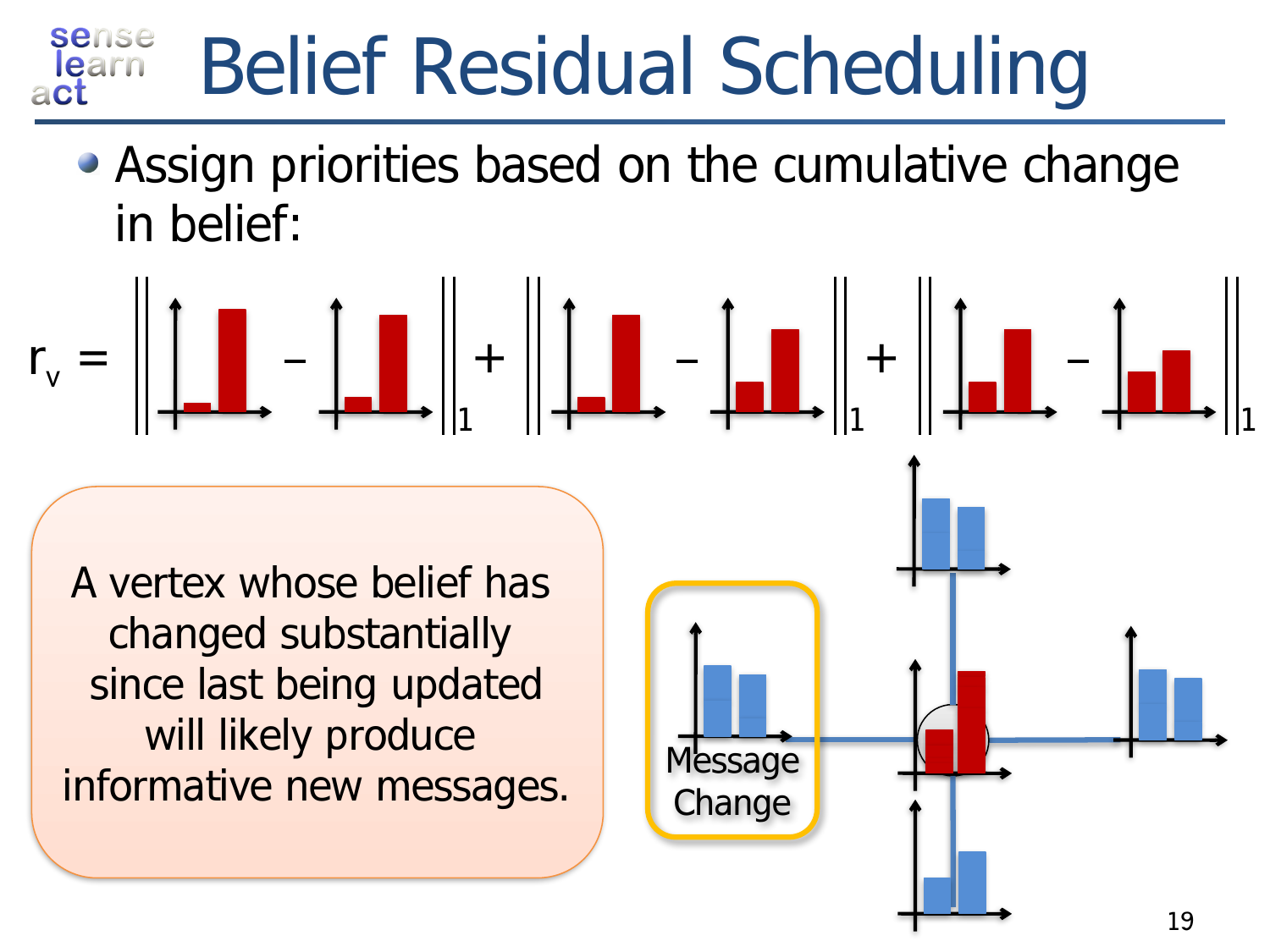

# Belief Residual Scheduling
Assign priorities based on the cumulative change in belief:

1

+
1

+
1
rv =
A vertex whose belief has
changed substantially
since last being updated
will likely produce
informative new messages.

Message
Change

19